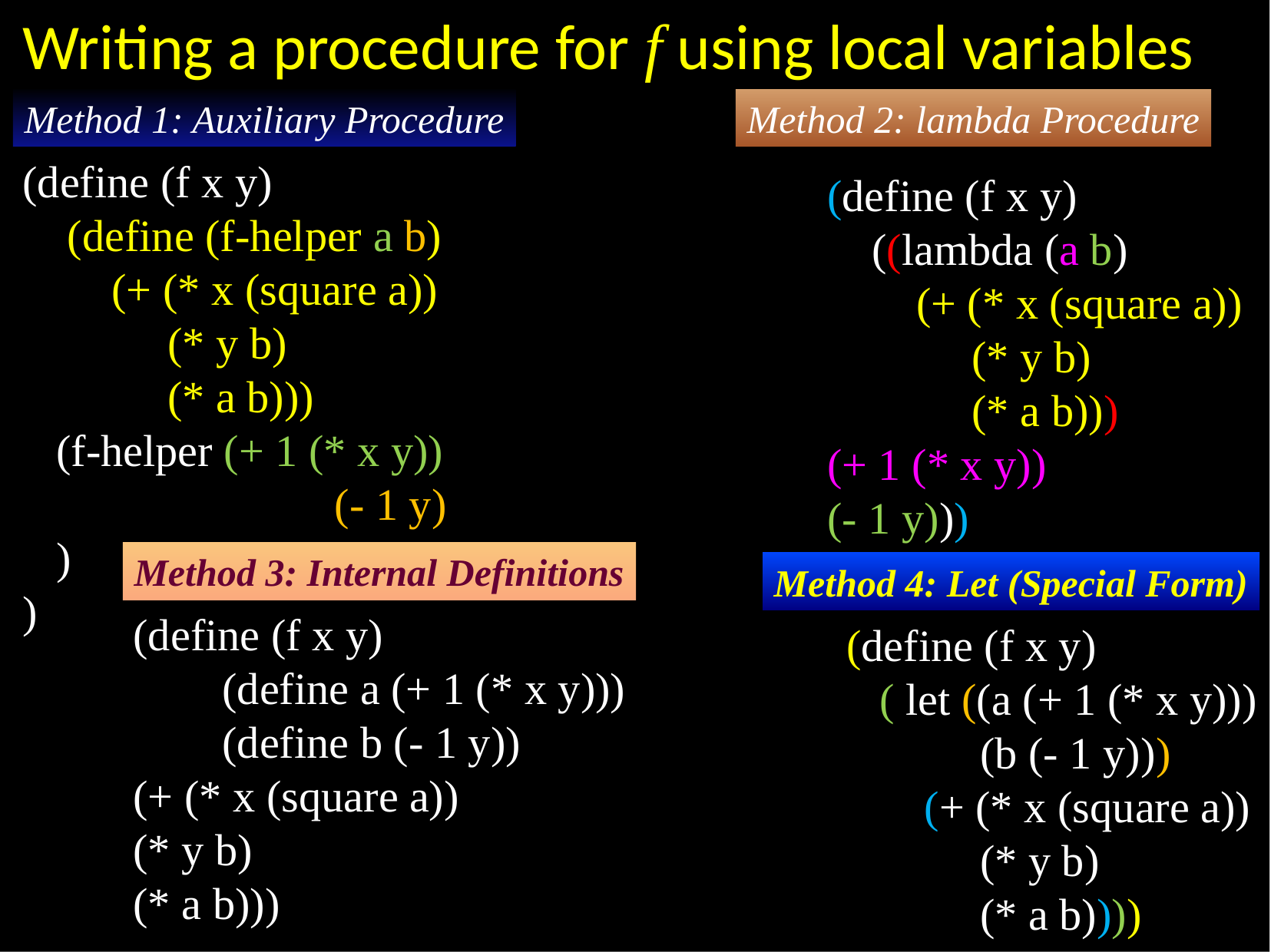

Writing a procedure for f using local variables
Method 2: lambda Procedure
Method 1: Auxiliary Procedure
(define (f x y)
    (define (f-helper a b)
        (+ (* x (square a))
             (* y b)
             (* a b)))
   (f-helper (+ 1 (* x y))
                            (- 1 y)
   )
)
(define (f x y)
    ((lambda (a b)
        (+ (* x (square a))
             (* y b)
             (* a b)))
(+ 1 (* x y))
(- 1 y)))
Method 3: Internal Definitions
Method 4: Let (Special Form)
(define (f x y)
        (define a (+ 1 (* x y)))
        (define b (- 1 y))
(+ (* x (square a))
(* y b)
(* a b)))
(define (f x y)
   ( let ((a (+ 1 (* x y)))
            (b (- 1 y)))
       (+ (* x (square a))
            (* y b)
            (* a b))))